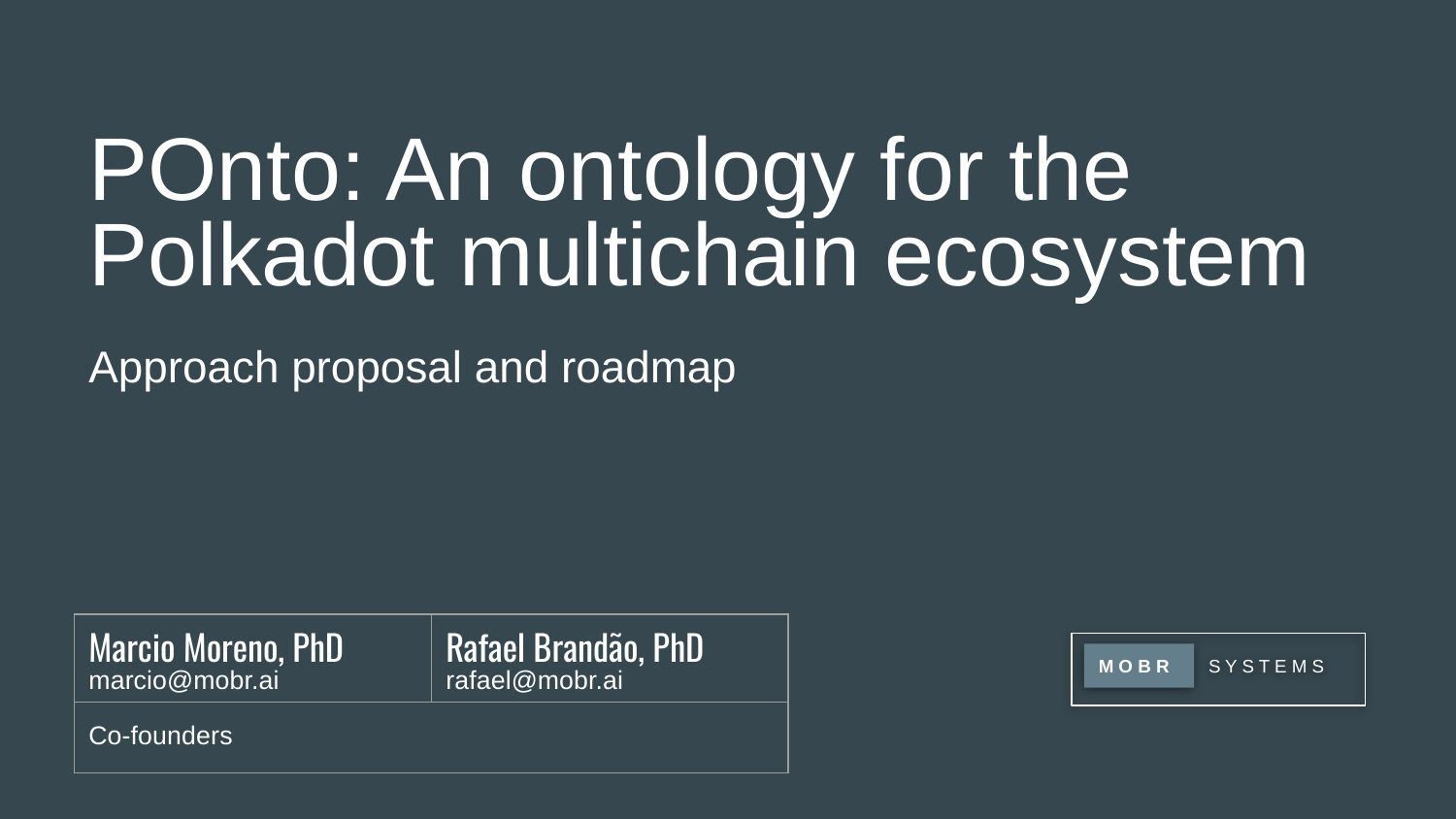

POnto: An ontology for the Polkadot multichain ecosystem
Approach proposal and roadmap
| Marcio Moreno, PhD marcio@mobr.ai | Rafael Brandão, PhD rafael@mobr.ai |
| --- | --- |
| Co-founders |  |

M O B R
S Y S T E M S